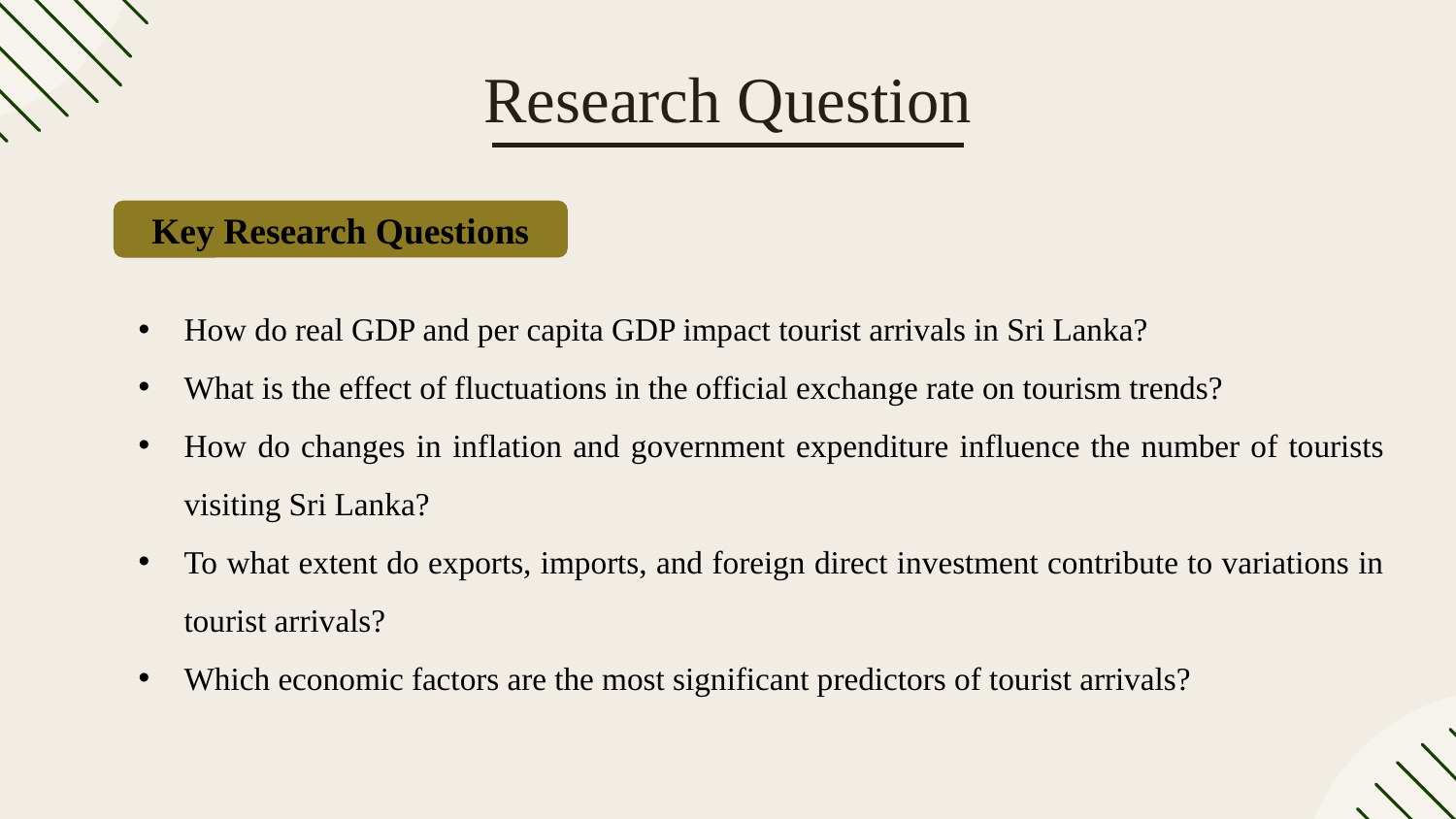

# Research Question
Key Research Questions
How do real GDP and per capita GDP impact tourist arrivals in Sri Lanka?
What is the effect of fluctuations in the official exchange rate on tourism trends?
How do changes in inflation and government expenditure influence the number of tourists visiting Sri Lanka?
To what extent do exports, imports, and foreign direct investment contribute to variations in tourist arrivals?
Which economic factors are the most significant predictors of tourist arrivals?